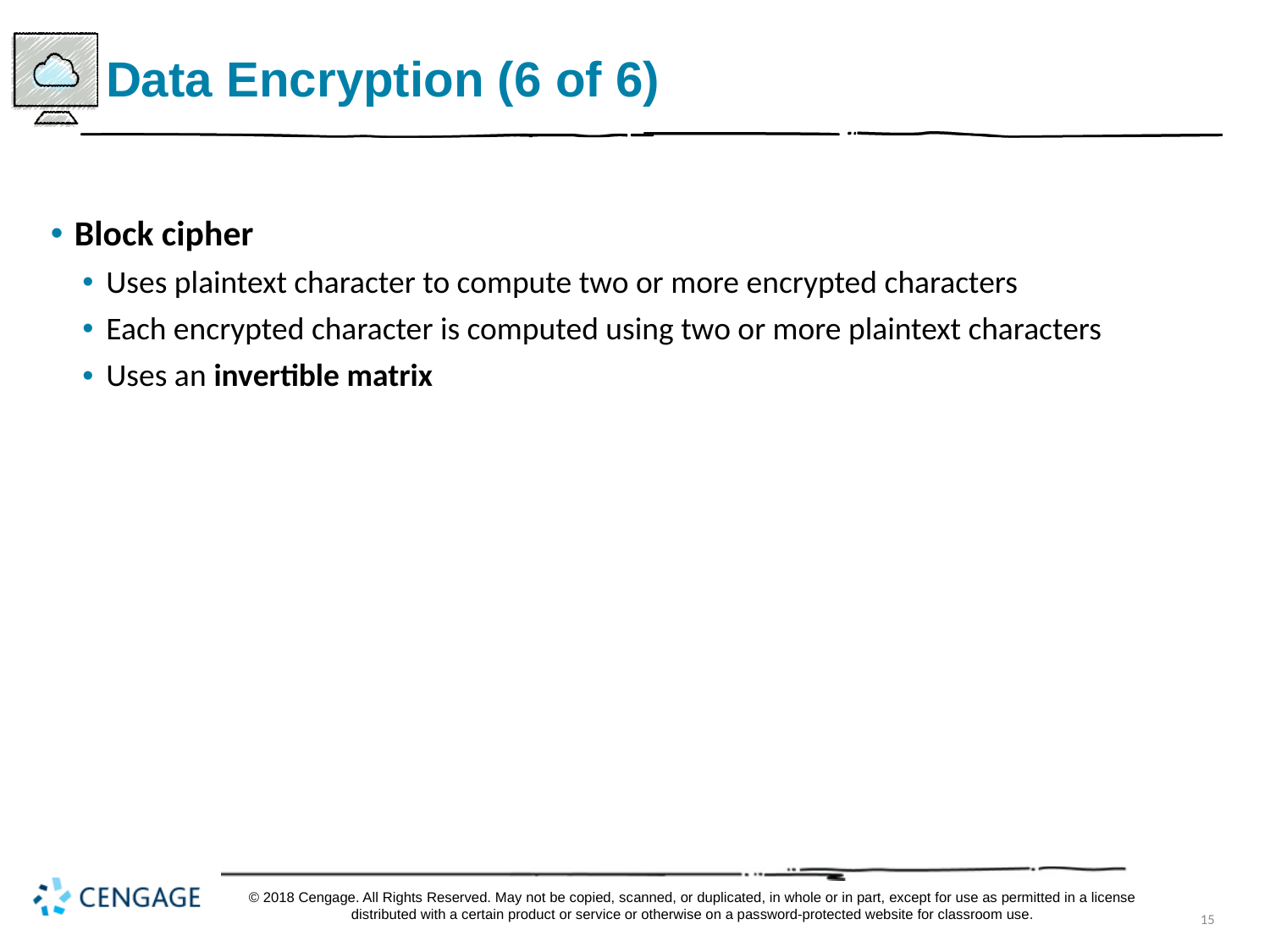

# Data Encryption (6 of 6)
Block cipher
Uses plaintext character to compute two or more encrypted characters
Each encrypted character is computed using two or more plaintext characters
Uses an invertible matrix
© 2018 Cengage. All Rights Reserved. May not be copied, scanned, or duplicated, in whole or in part, except for use as permitted in a license distributed with a certain product or service or otherwise on a password-protected website for classroom use.